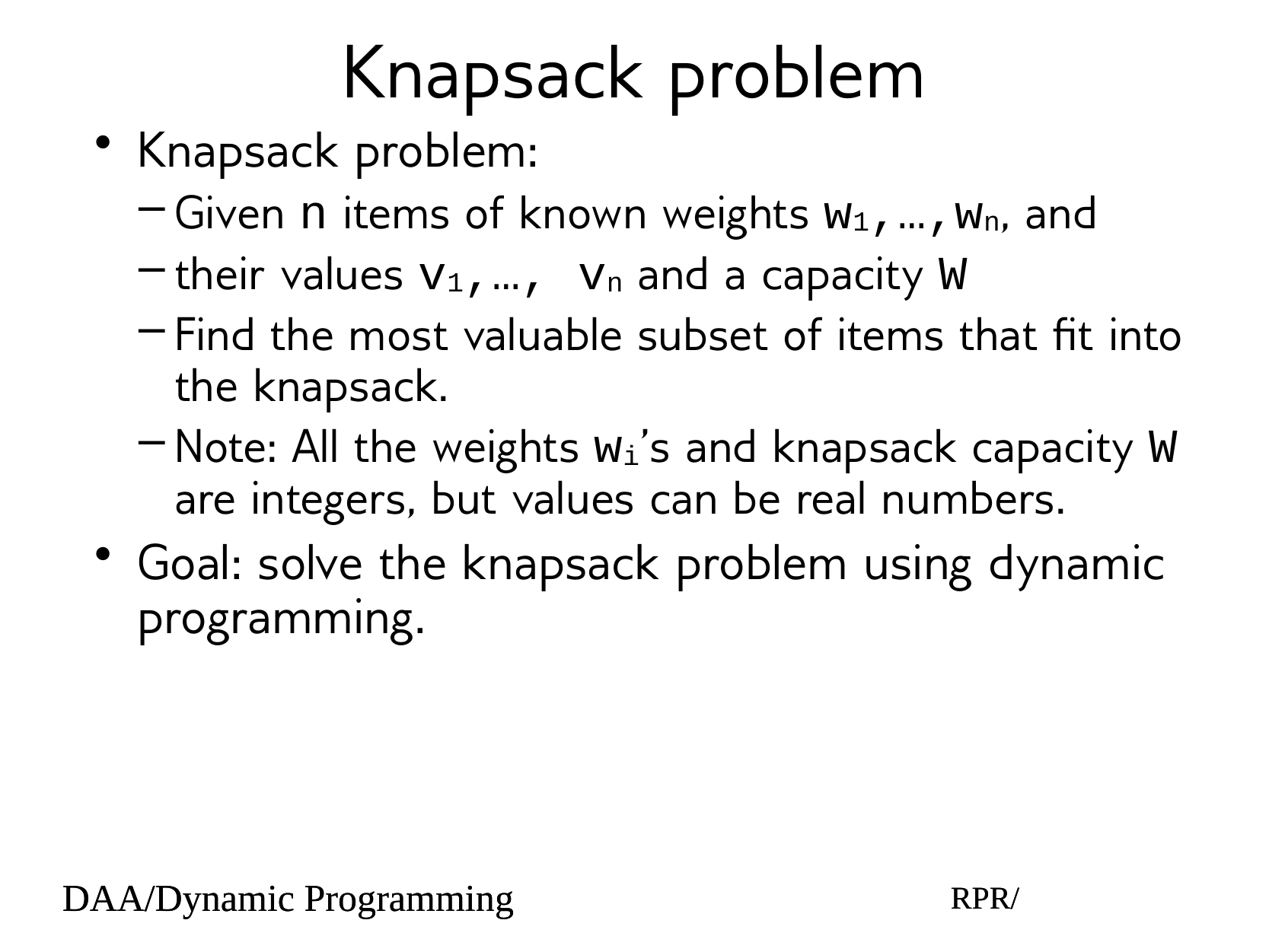

# Knapsack problem
Knapsack problem:
Given n items of known weights w1,…,wn, and
their values v1,…, vn and a capacity W
Find the most valuable subset of items that fit into the knapsack.
Note: All the weights wi’s and knapsack capacity W are integers, but values can be real numbers.
Goal: solve the knapsack problem using dynamic programming.
DAA/Dynamic Programming
RPR/
3